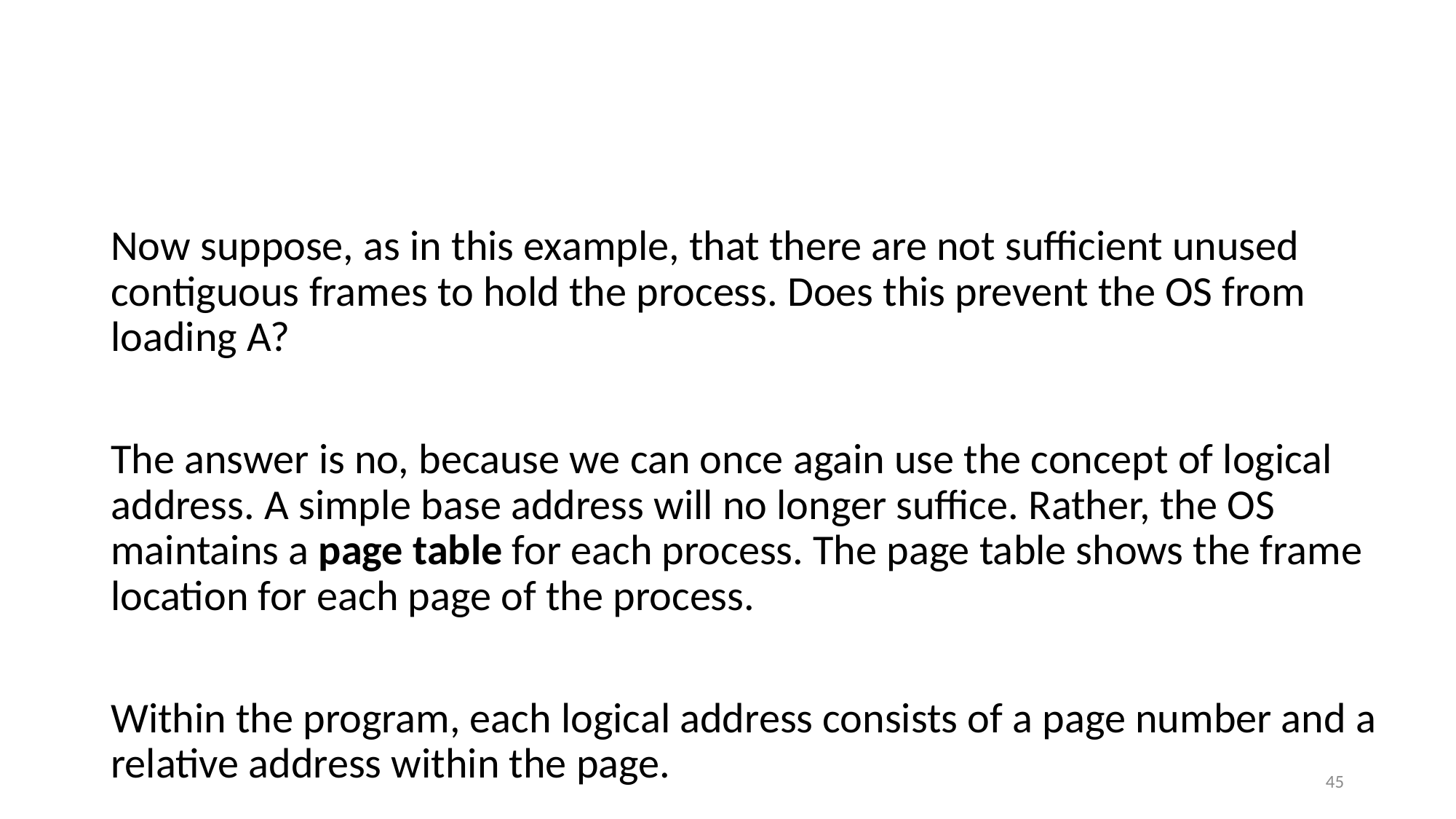

#
Now suppose, as in this example, that there are not sufficient unused contiguous frames to hold the process. Does this prevent the OS from loading A?

The answer is no, because we can once again use the concept of logical address. A simple base address will no longer suffice. Rather, the OS maintains a page table for each process. The page table shows the frame location for each page of the process.

Within the program, each logical address consists of a page number and a relative address within the page.
45